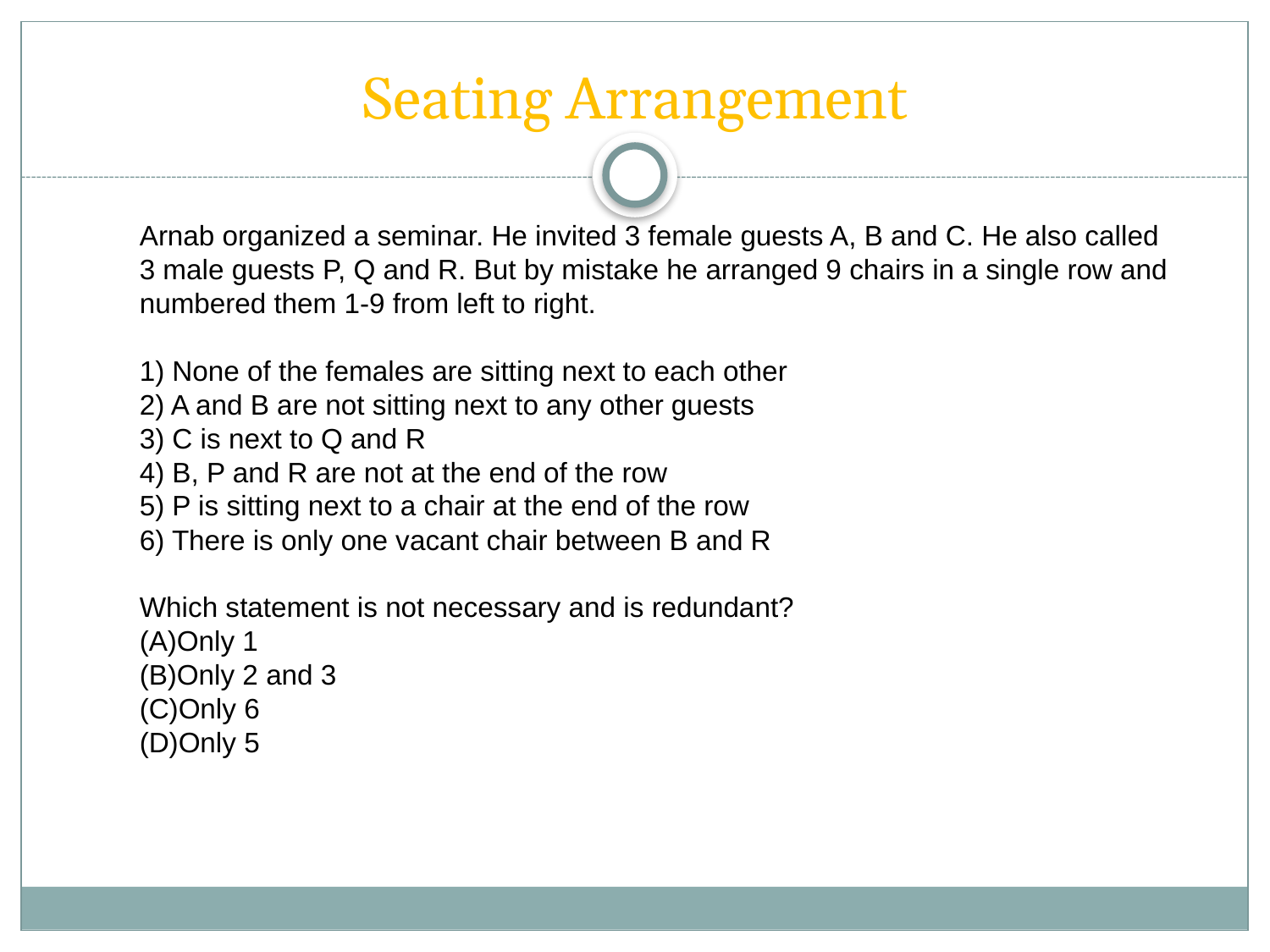

# Seating Arrangement
Arnab organized a seminar. He invited 3 female guests A, B and C. He also called 3 male guests P, Q and R. But by mistake he arranged 9 chairs in a single row and numbered them 1-9 from left to right.
1) None of the females are sitting next to each other
2) A and B are not sitting next to any other guests
3) C is next to Q and R
4) B, P and R are not at the end of the row
5) P is sitting next to a chair at the end of the row
6) There is only one vacant chair between B and R

Which statement is not necessary and is redundant?
(A)Only 1
(B)Only 2 and 3
(C)Only 6
(D)Only 5